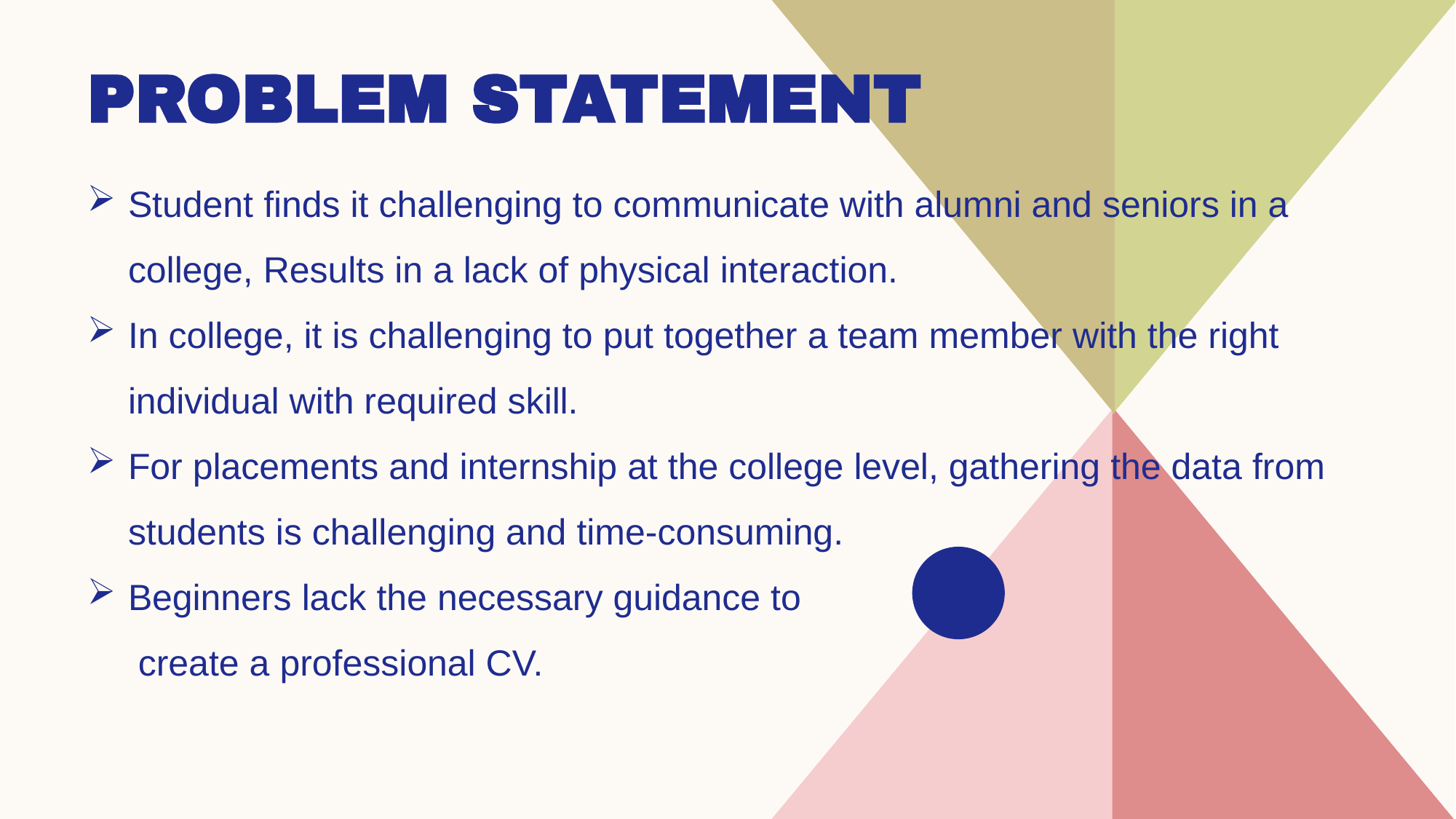

# Problem Statement
Student finds it challenging to communicate with alumni and seniors in a college, Results in a lack of physical interaction.
In college, it is challenging to put together a team member with the right individual with required skill.
For placements and internship at the college level, gathering the data from students is challenging and time-consuming.
Beginners lack the necessary guidance to
     create a professional CV.